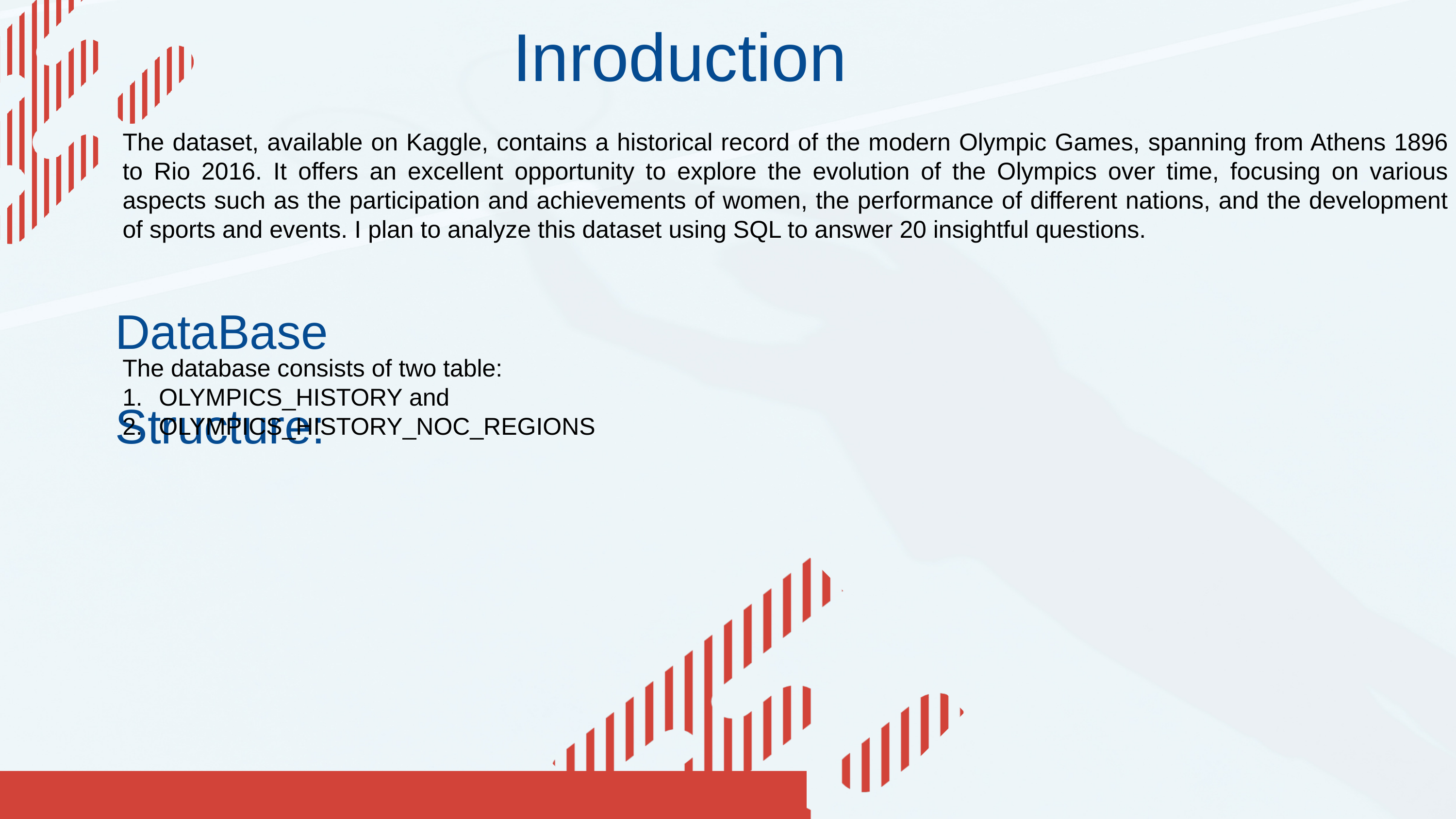

Inroduction

The dataset, available on Kaggle, contains a historical record of the modern Olympic Games, spanning from Athens 1896 to Rio 2016. It offers an excellent opportunity to explore the evolution of the Olympics over time, focusing on various aspects such as the participation and achievements of women, the performance of different nations, and the development of sports and events. I plan to analyze this dataset using SQL to answer 20 insightful questions.

DataBase Structure:
The database consists of two table:
OLYMPICS_HISTORY and
OLYMPICS_HISTORY_NOC_REGIONS